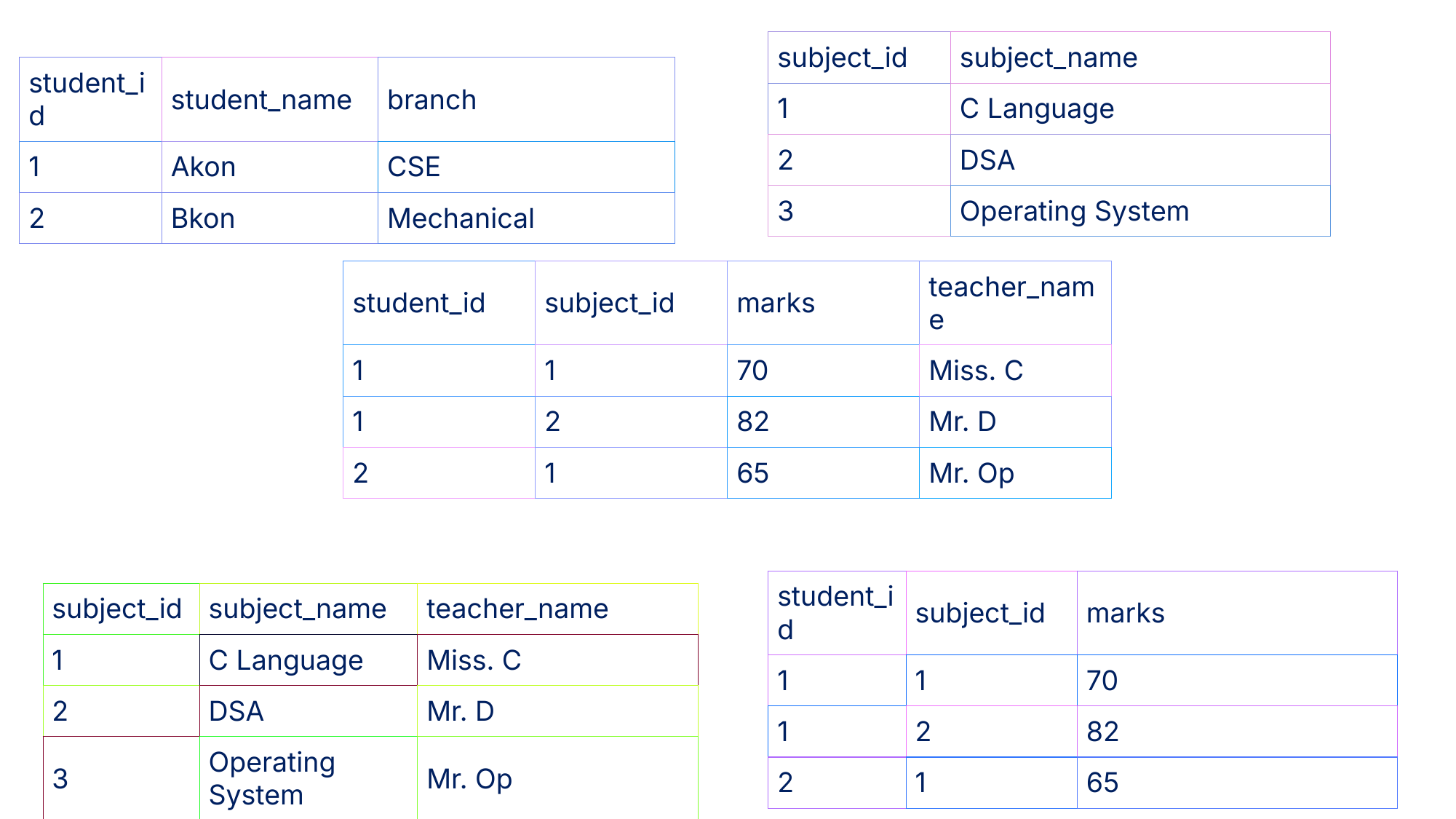

| subject\_id | subject\_name |
| --- | --- |
| 1 | C Language |
| 2 | DSA |
| 3 | Operating System |
| student\_id | student\_name | branch |
| --- | --- | --- |
| 1 | Akon | CSE |
| 2 | Bkon | Mechanical |
| student\_id | subject\_id | marks | teacher\_name |
| --- | --- | --- | --- |
| 1 | 1 | 70 | Miss. C |
| 1 | 2 | 82 | Mr. D |
| 2 | 1 | 65 | Mr. Op |
| student\_id | subject\_id | marks |
| --- | --- | --- |
| 1 | 1 | 70 |
| 1 | 2 | 82 |
| 2 | 1 | 65 |
| subject\_id | subject\_name | teacher\_name |
| --- | --- | --- |
| 1 | C Language | Miss. C |
| 2 | DSA | Mr. D |
| 3 | Operating System | Mr. Op |